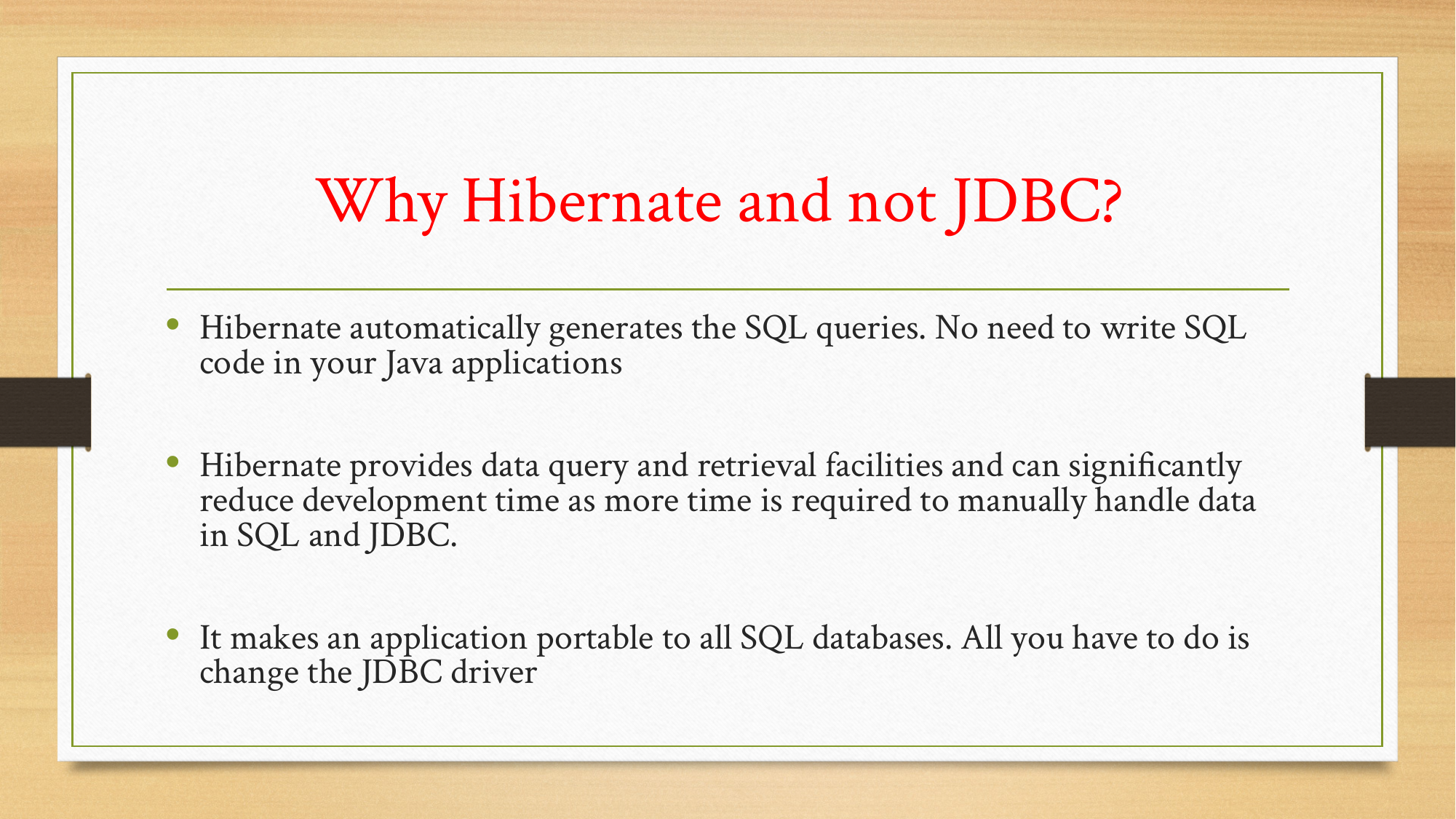

# Why Hibernate and not JDBC?
Hibernate automatically generates the SQL queries. No need to write SQL code in your Java applications

Hibernate provides data query and retrieval facilities and can significantly reduce development time as more time is required to manually handle data in SQL and JDBC.

It makes an application portable to all SQL databases. All you have to do is change the JDBC driver